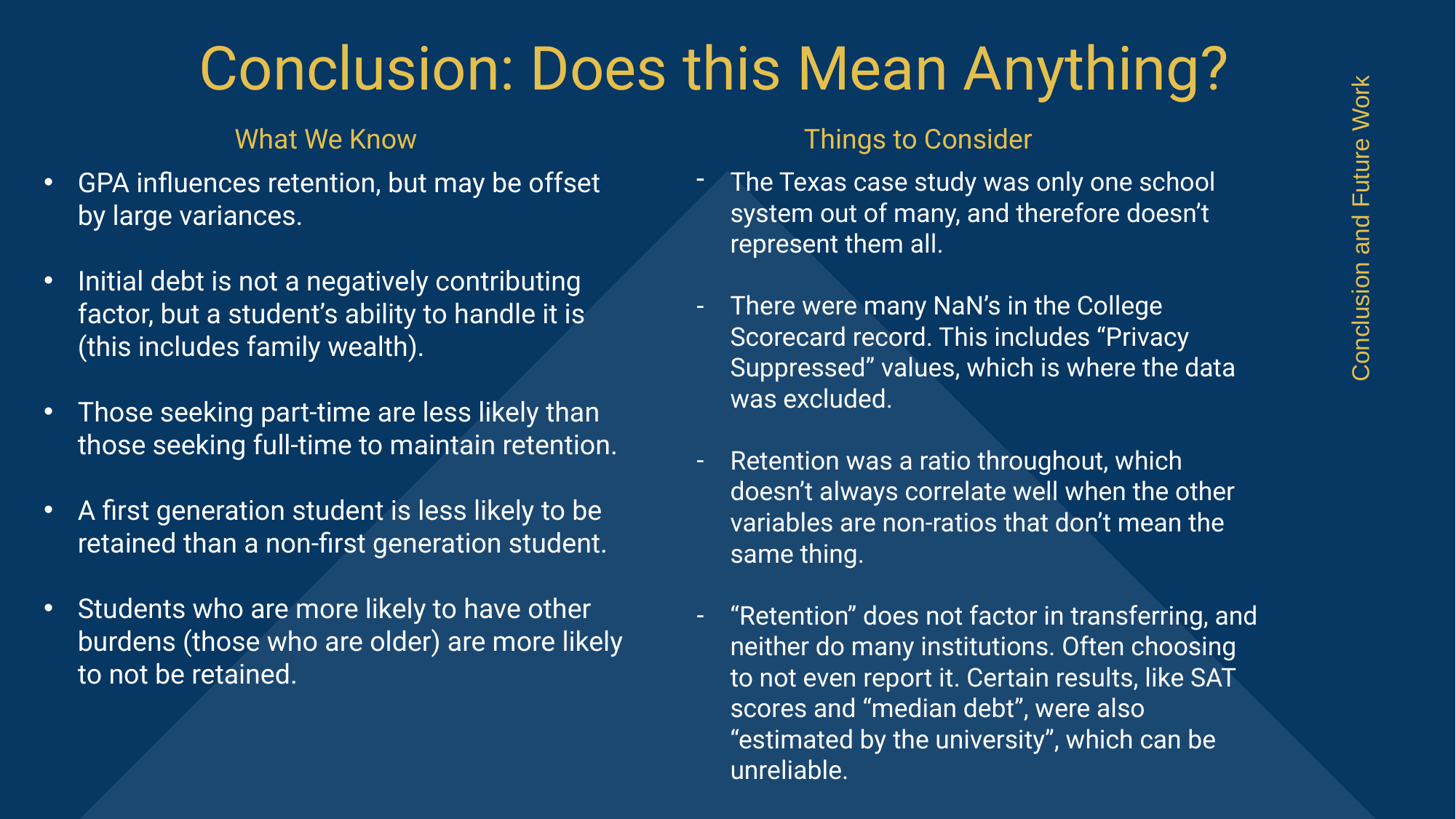

Conclusion: Does this Mean Anything?
What We Know
Things to Consider
GPA influences retention, but may be offset by large variances.

Initial debt is not a negatively contributing factor, but a student’s ability to handle it is (this includes family wealth).

Those seeking part-time are less likely than those seeking full-time to maintain retention.

A first generation student is less likely to be retained than a non-first generation student.

Students who are more likely to have other burdens (those who are older) are more likely to not be retained.

The Texas case study was only one school system out of many, and therefore doesn’t represent them all.

There were many NaN’s in the College Scorecard record. This includes “Privacy Suppressed” values, which is where the data was excluded.

Retention was a ratio throughout, which doesn’t always correlate well when the other variables are non-ratios that don’t mean the same thing.

“Retention” does not factor in transferring, and neither do many institutions. Often choosing to not even report it. Certain results, like SAT scores and “median debt”, were also “estimated by the university”, which can be unreliable.

Conclusion and Future Work